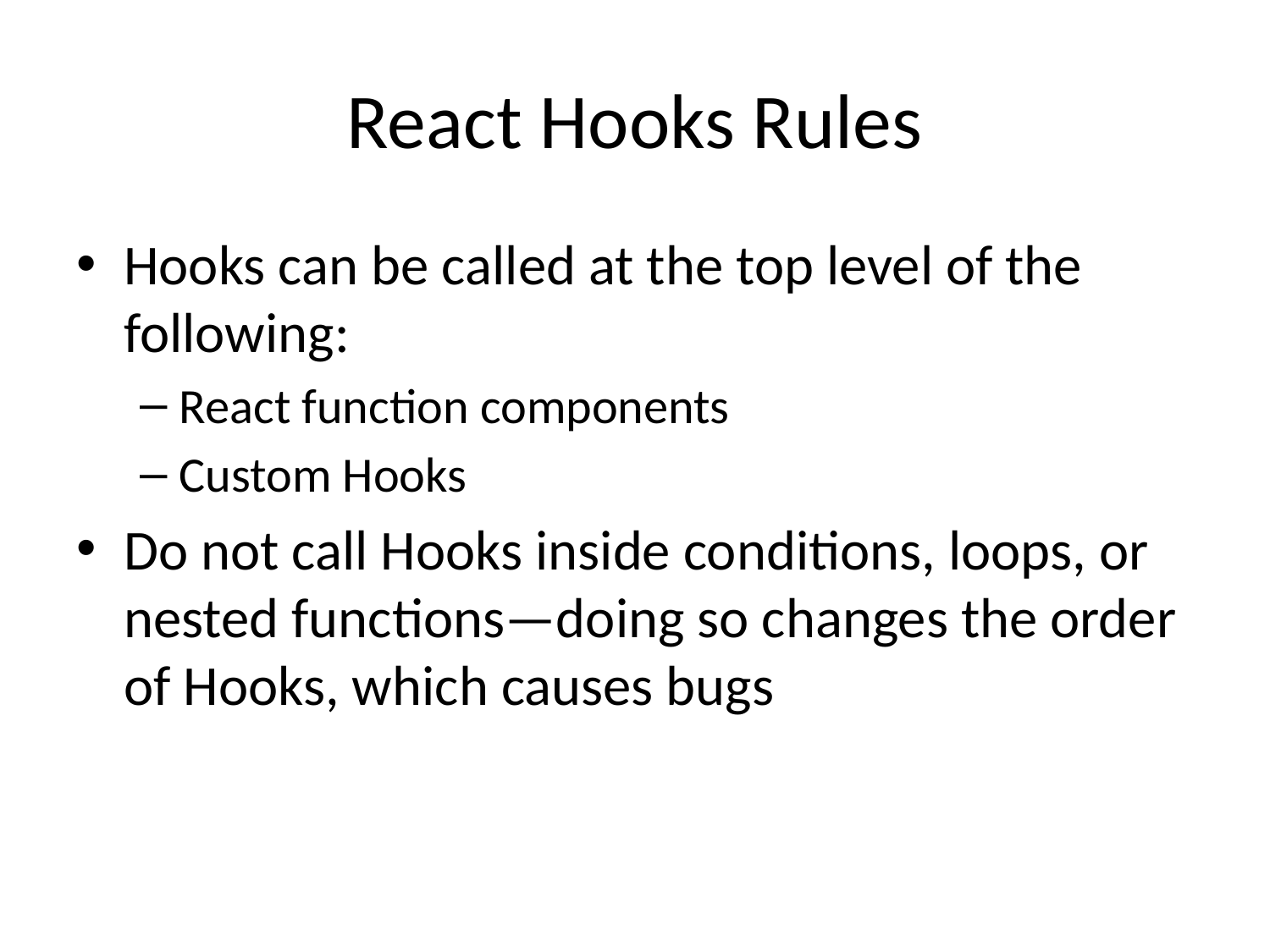

# React Hooks Rules
Hooks can be called at the top level of the following:
React function components
Custom Hooks
Do not call Hooks inside conditions, loops, or nested functions—doing so changes the order of Hooks, which causes bugs